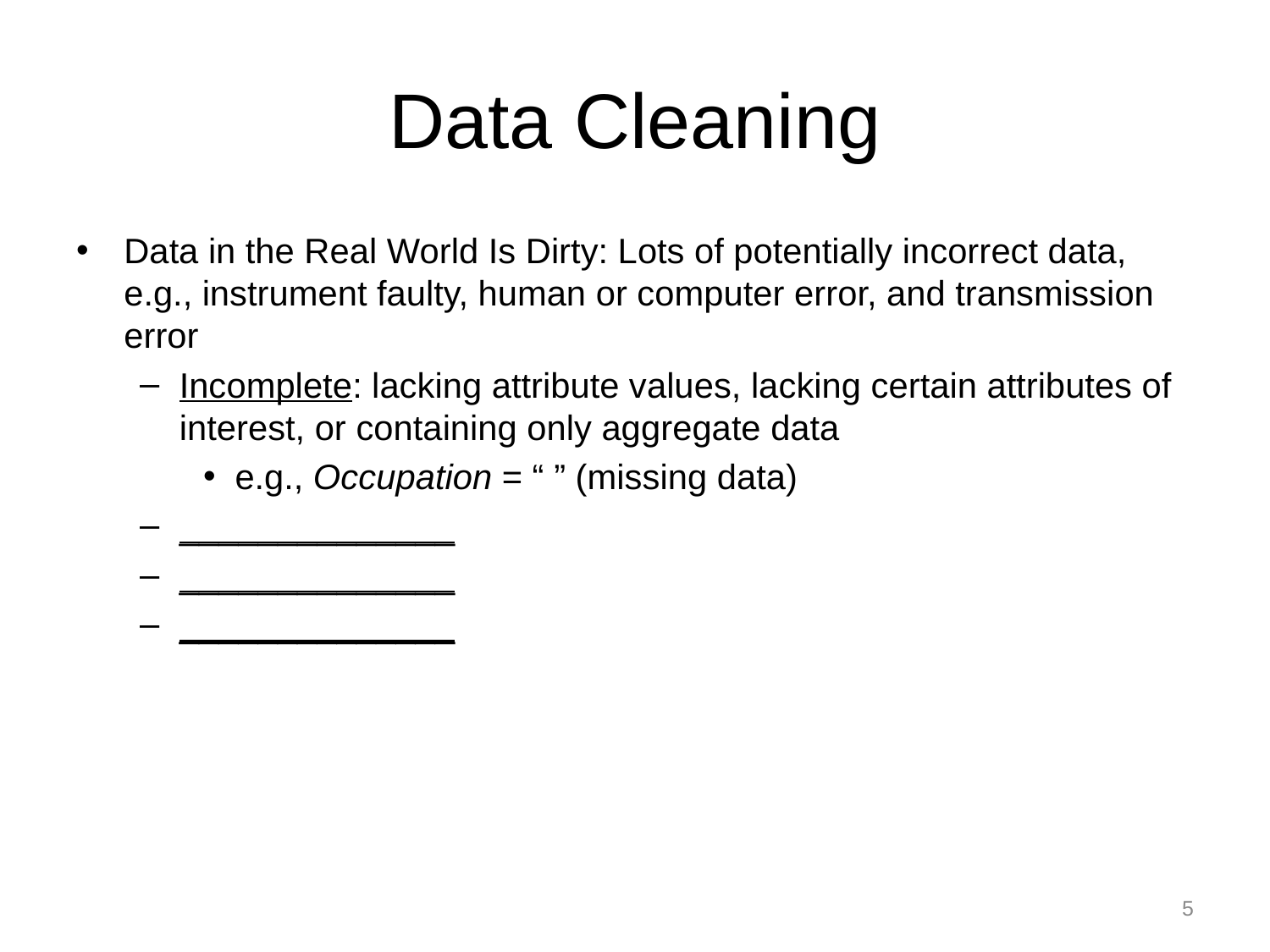

# Data Cleaning
Data in the Real World Is Dirty: Lots of potentially incorrect data, e.g., instrument faulty, human or computer error, and transmission error
Incomplete: lacking attribute values, lacking certain attributes of interest, or containing only aggregate data
e.g., Occupation = “ ” (missing data)
______________
______________
______________
5